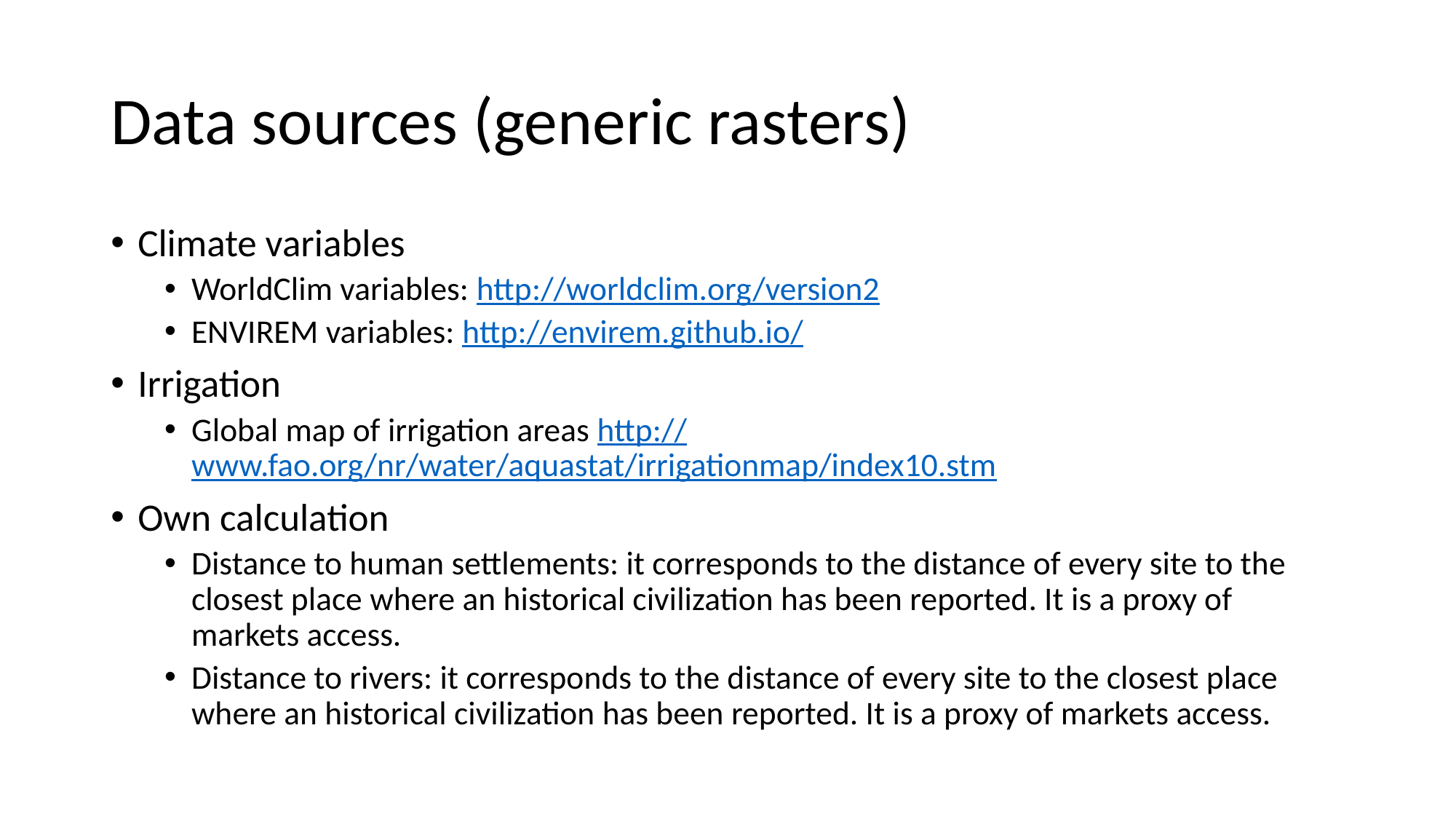

# Data sources (generic rasters)
Climate variables
WorldClim variables: http://worldclim.org/version2
ENVIREM variables: http://envirem.github.io/
Irrigation
Global map of irrigation areas http://www.fao.org/nr/water/aquastat/irrigationmap/index10.stm
Own calculation
Distance to human settlements: it corresponds to the distance of every site to the closest place where an historical civilization has been reported. It is a proxy of markets access.
Distance to rivers: it corresponds to the distance of every site to the closest place where an historical civilization has been reported. It is a proxy of markets access.